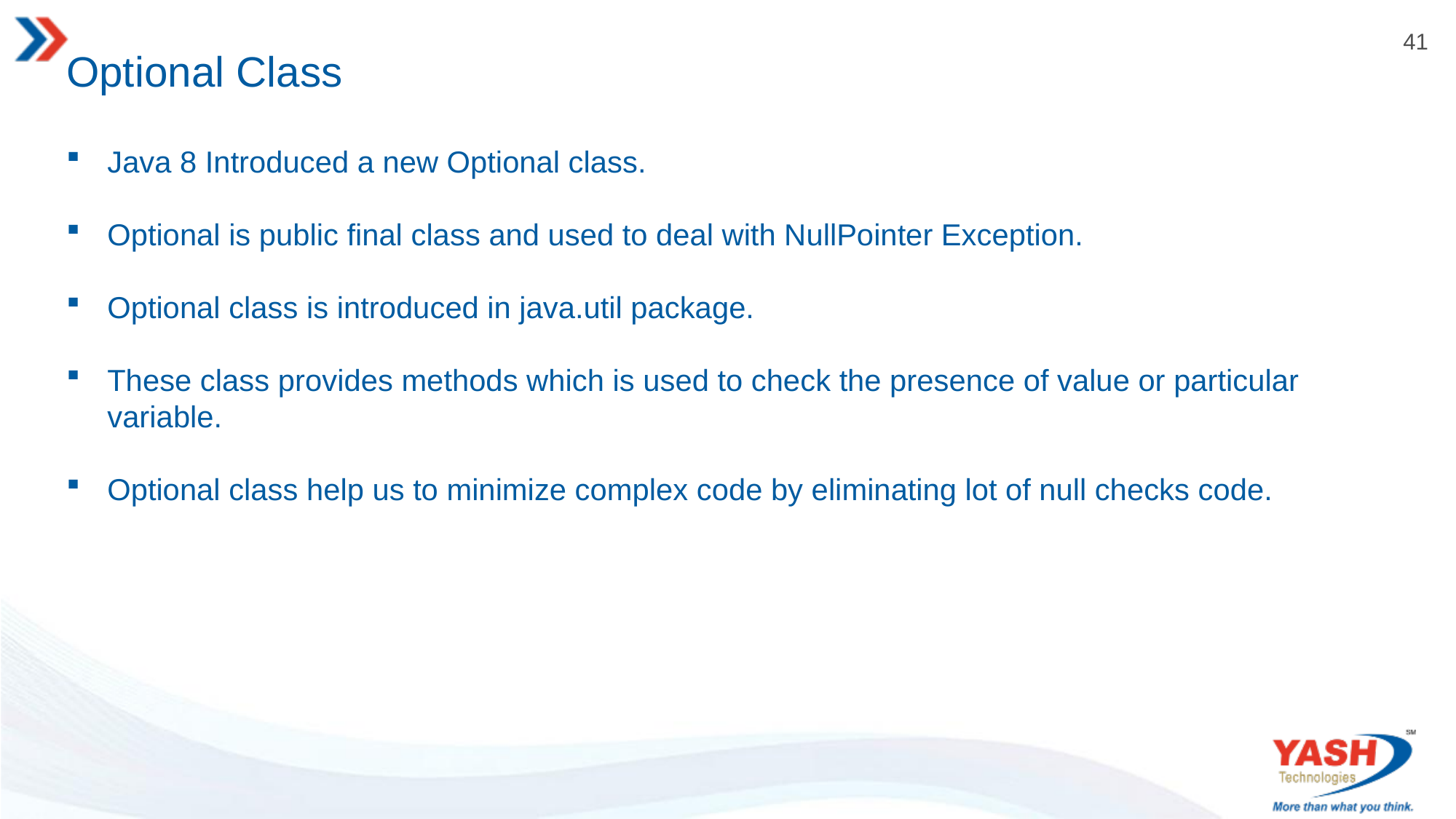

# Optional Class
Java 8 Introduced a new Optional class.

Optional is public final class and used to deal with NullPointer Exception.

Optional class is introduced in java.util package.

These class provides methods which is used to check the presence of value or particular variable.

Optional class help us to minimize complex code by eliminating lot of null checks code.